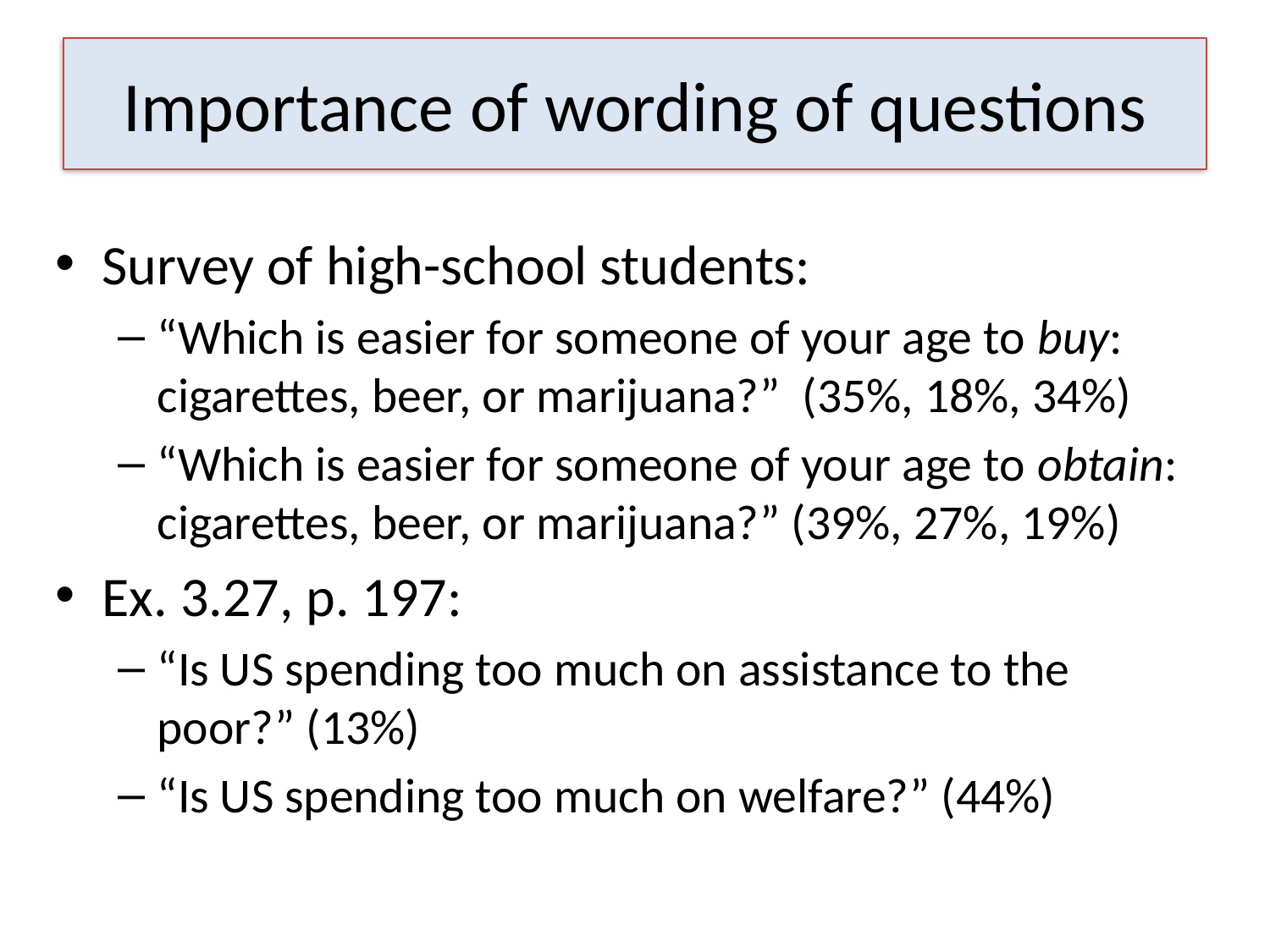

# Importance of wording of questions
Survey of high-school students:
“Which is easier for someone of your age to buy:  cigarettes, beer, or marijuana?”  (35%, 18%, 34%)
“Which is easier for someone of your age to obtain: cigarettes, beer, or marijuana?” (39%, 27%, 19%)
Ex. 3.27, p. 197:
“Is US spending too much on assistance to the poor?” (13%)
“Is US spending too much on welfare?” (44%)